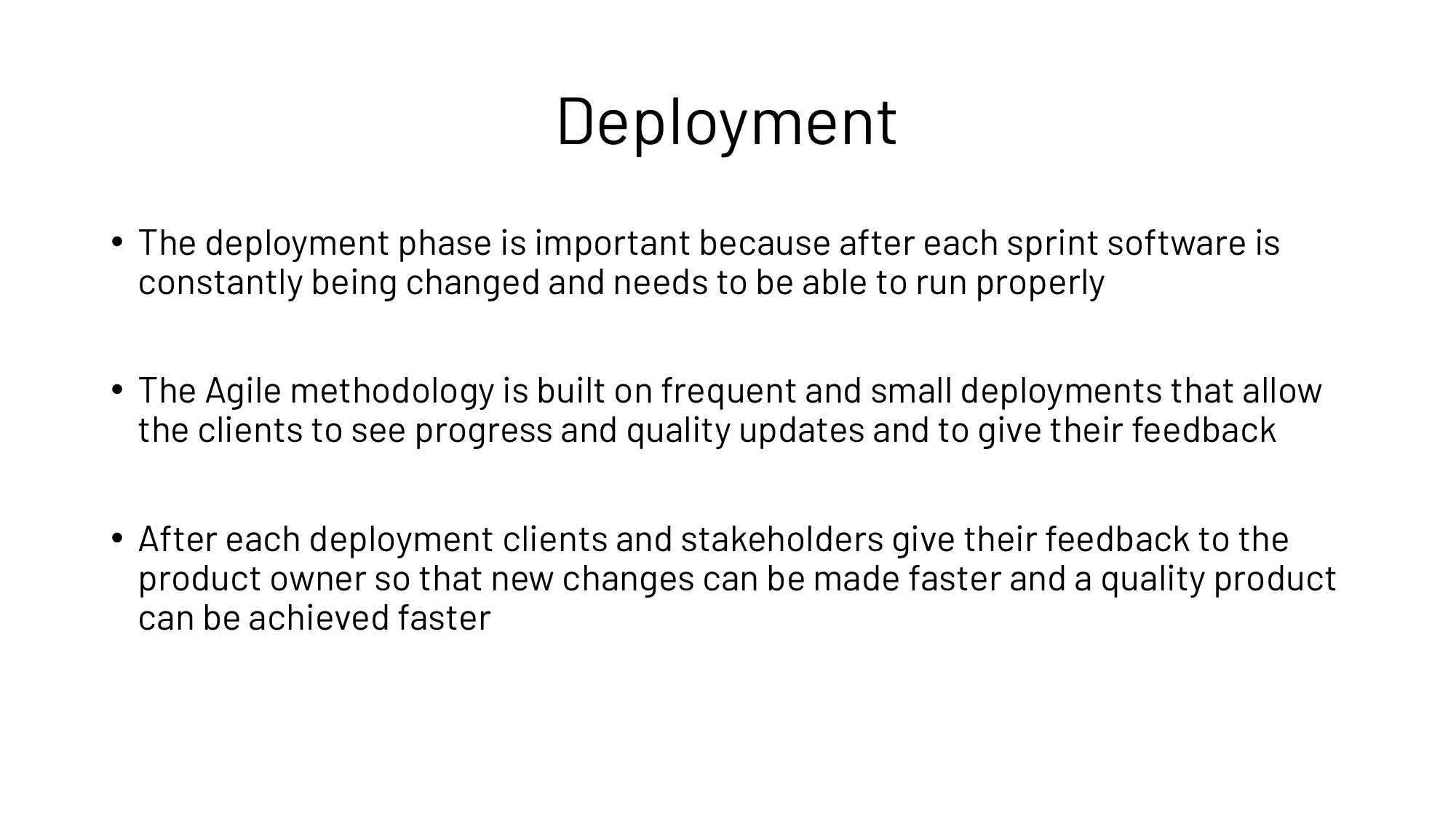

# Deployment
The deployment phase is important because after each sprint software is constantly being changed and needs to be able to run properly

The Agile methodology is built on frequent and small deployments that allow the clients to see progress and quality updates and to give their feedback

After each deployment clients and stakeholders give their feedback to the product owner so that new changes can be made faster and a quality product can be achieved faster